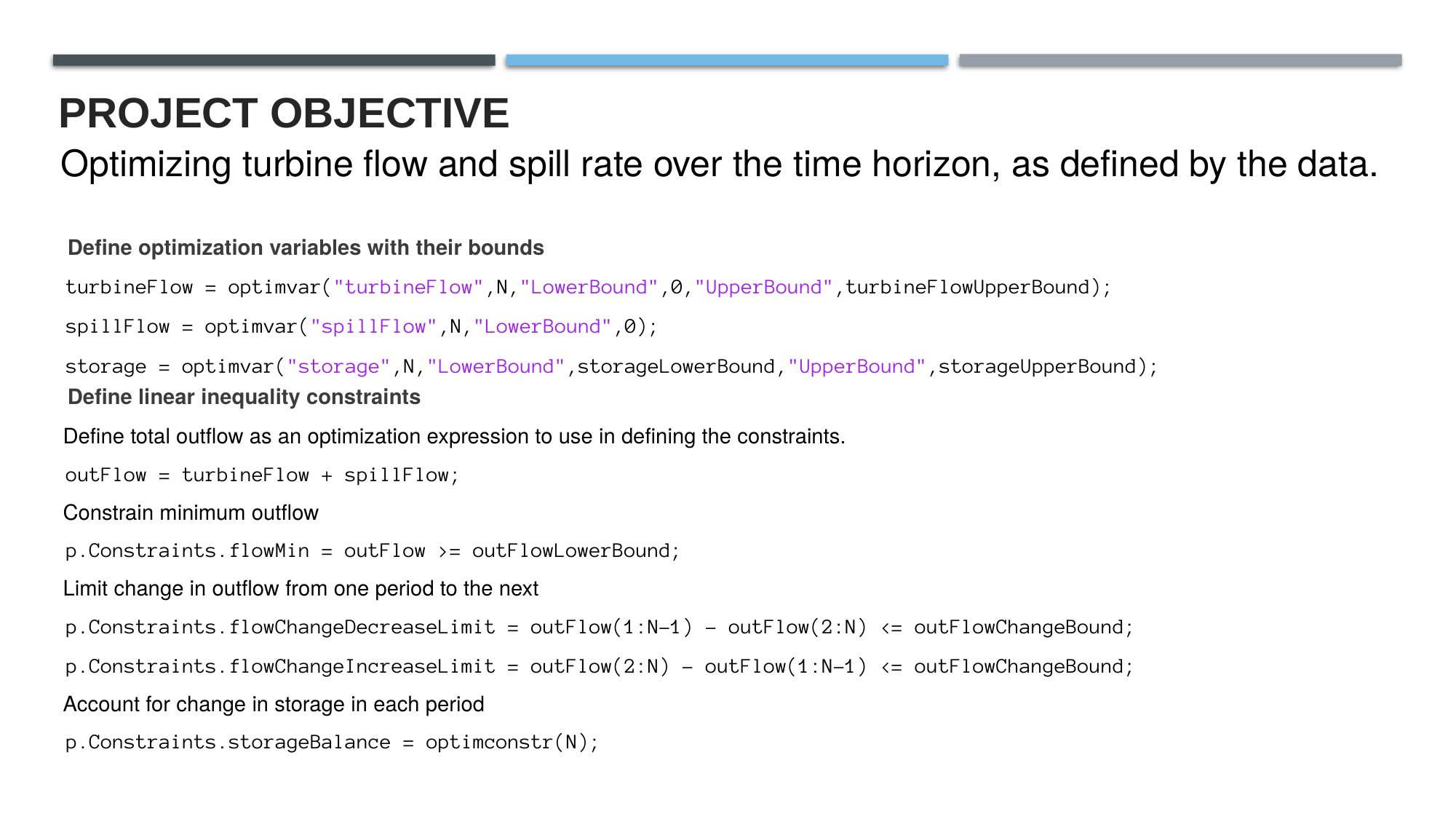

# PROJECT objective
Optimizing turbine flow and spill rate over the time horizon, as defined by the data.

Define optimization variables with their bounds
turbineFlow = optimvar("turbineFlow",N,"LowerBound",0,"UpperBound",turbineFlowUpperBound);
spillFlow = optimvar("spillFlow",N,"LowerBound",0);
storage = optimvar("storage",N,"LowerBound",storageLowerBound,"UpperBound",storageUpperBound);
Define linear inequality constraints
Define total outflow as an optimization expression to use in defining the constraints.
outFlow = turbineFlow + spillFlow;
Constrain minimum outflow
p.Constraints.flowMin = outFlow >= outFlowLowerBound;
Limit change in outflow from one period to the next
p.Constraints.flowChangeDecreaseLimit = outFlow(1:N-1) - outFlow(2:N) <= outFlowChangeBound;
p.Constraints.flowChangeIncreaseLimit = outFlow(2:N) - outFlow(1:N-1) <= outFlowChangeBound;
Account for change in storage in each period
p.Constraints.storageBalance = optimconstr(N);